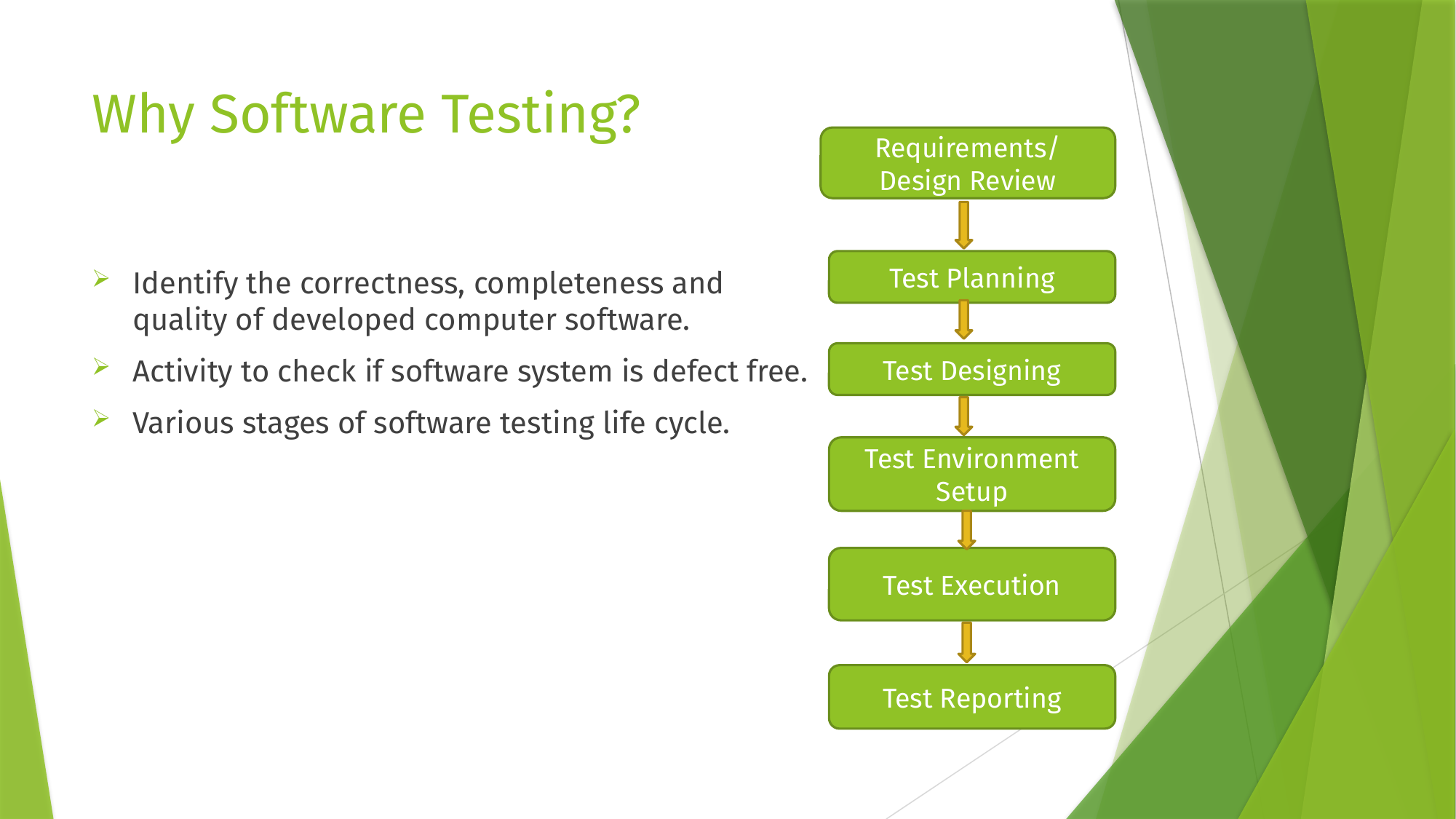

# Why Software Testing?
Requirements/Design Review

Test Planning
Identify the correctness, completeness and
quality of developed computer software.
Activity to check if software system is defect free.
Various stages of software testing life cycle.

Test Designing

Test Environment Setup

Test Execution

Test Reporting